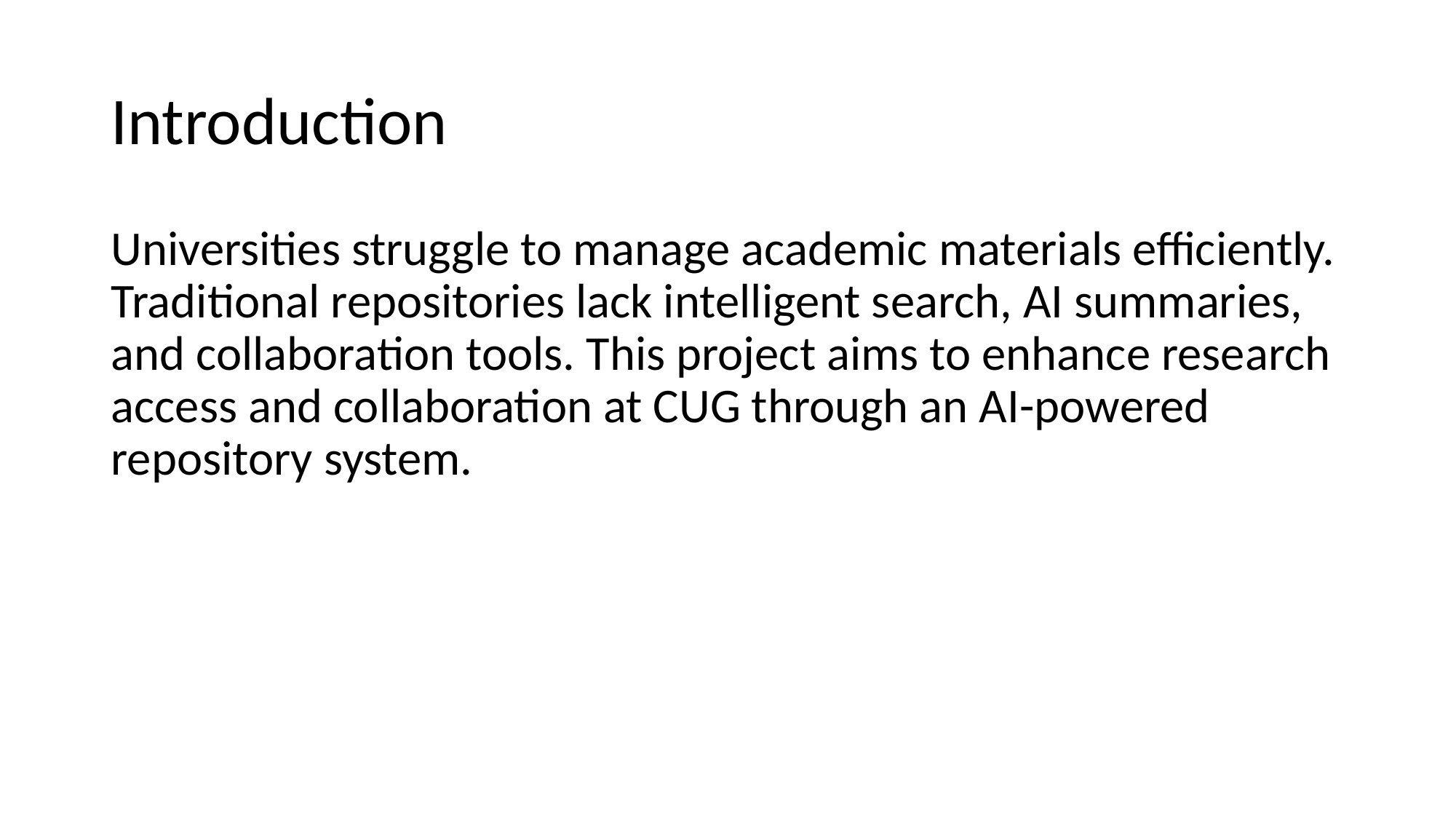

# Introduction
Universities struggle to manage academic materials efficiently. Traditional repositories lack intelligent search, AI summaries, and collaboration tools. This project aims to enhance research access and collaboration at CUG through an AI-powered repository system.